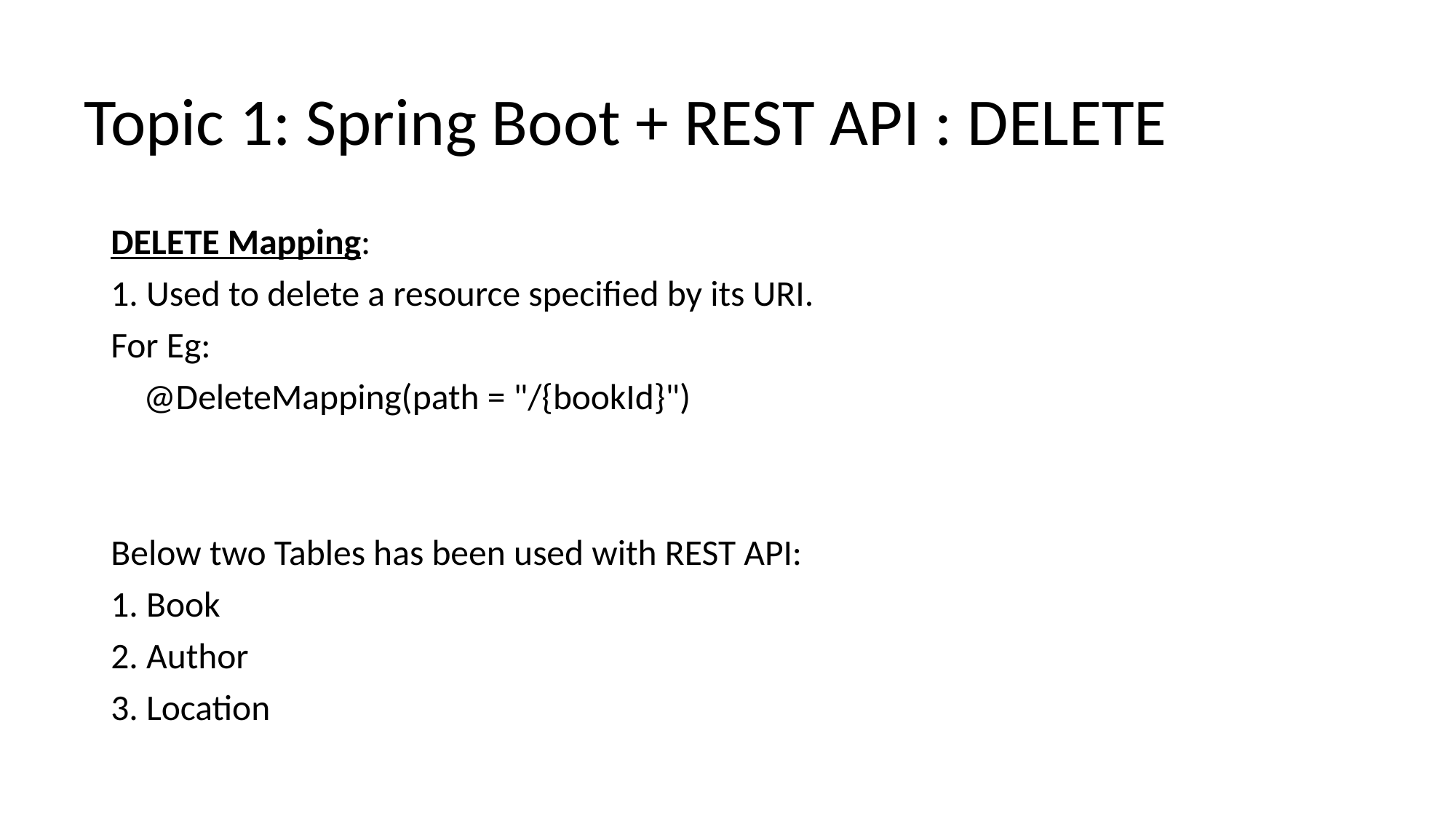

# Topic 1: Spring Boot + REST API : DELETE
DELETE Mapping:
1. Used to delete a resource specified by its URI.
For Eg:
    @DeleteMapping(path = "/{bookId}")

Below two Tables has been used with REST API:
1. Book
2. Author
3. Location